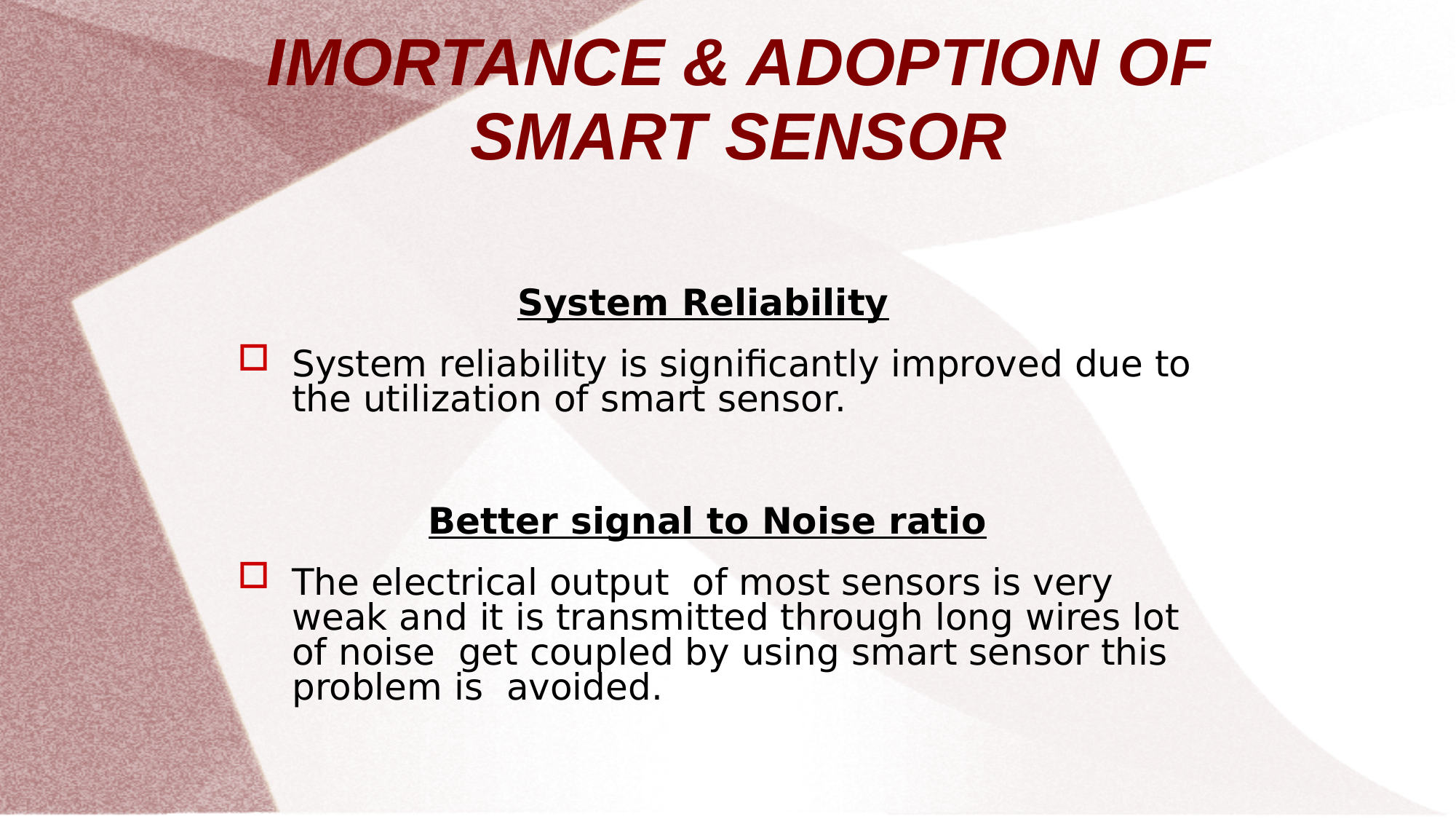

# IMORTANCE & ADOPTION OF SMART SENSOR

                      System Reliability
System reliability is significantly improved due to the utilization of smart sensor.

               Better signal to Noise ratio
The electrical output  of most sensors is very weak and it is transmitted through long wires lot of noise  get coupled by using smart sensor this problem is  avoided.